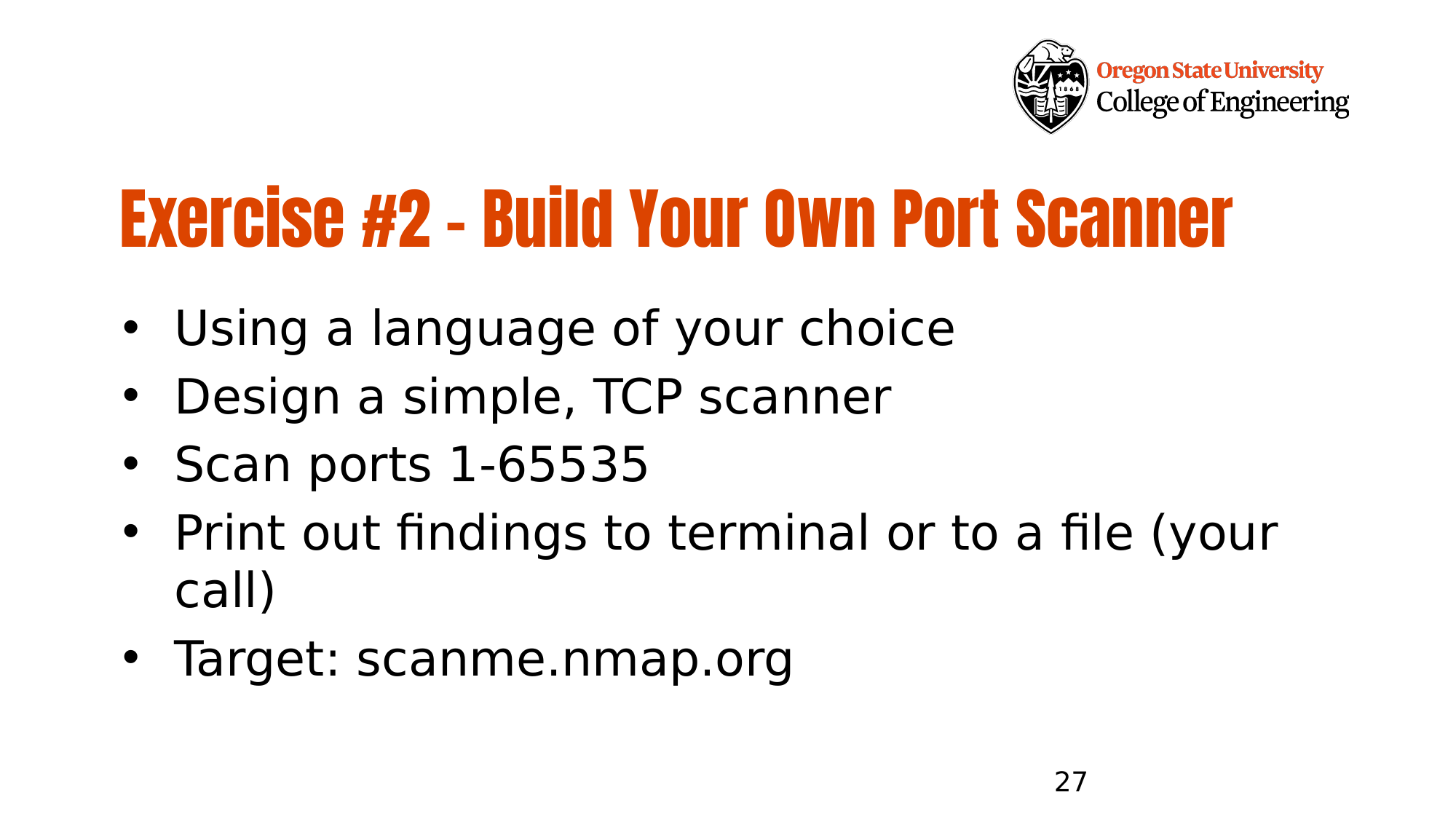

# Exercise #2 – Build Your Own Port Scanner
Using a language of your choice
Design a simple, TCP scanner
Scan ports 1-65535
Print out findings to terminal or to a file (your call)
Target: scanme.nmap.org

27